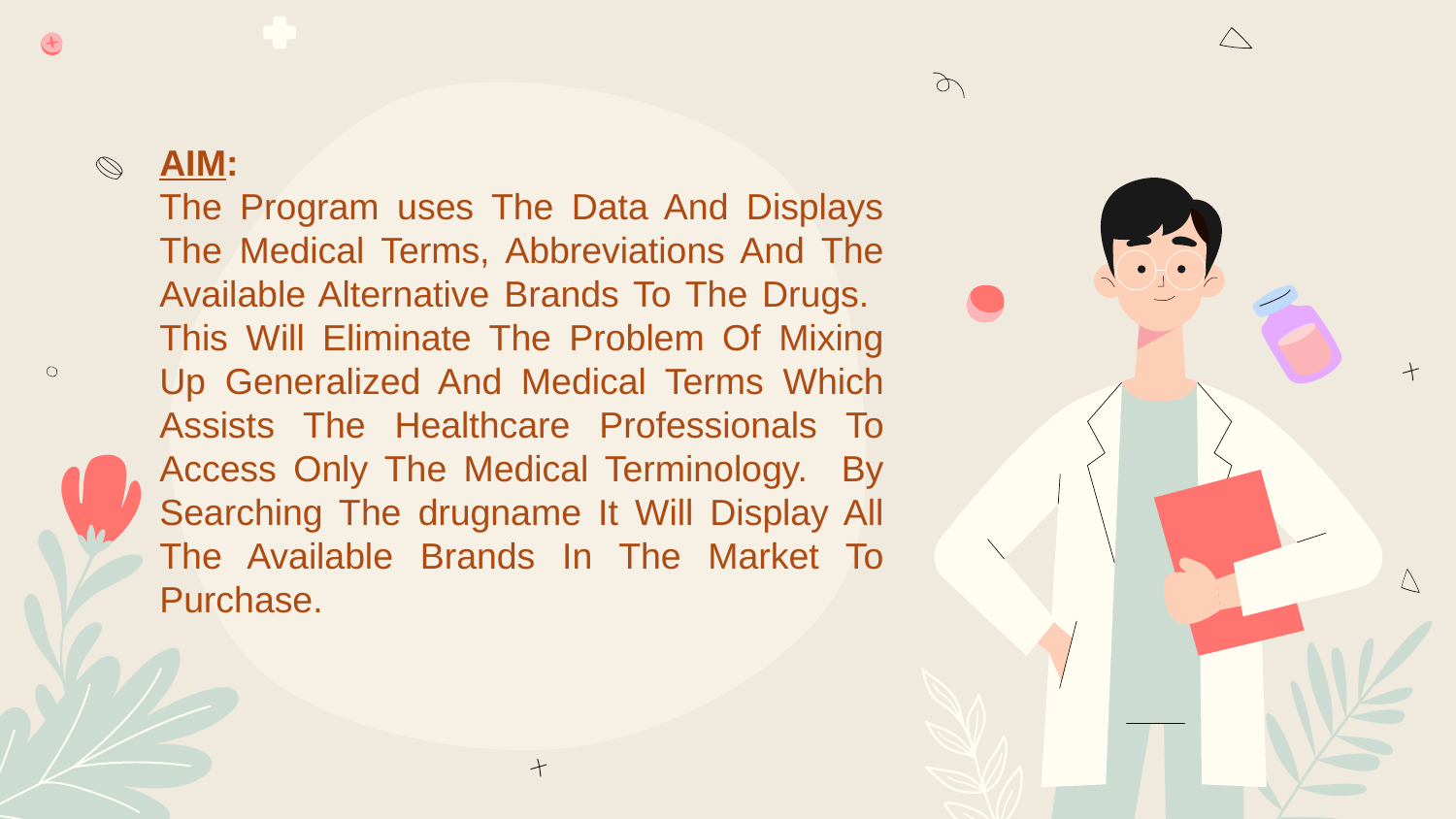

# AIM: The Program uses The Data And Displays The Medical Terms, Abbreviations And The Available Alternative Brands To The Drugs. This Will Eliminate The Problem Of Mixing Up Generalized And Medical Terms Which Assists The Healthcare Professionals To Access Only The Medical Terminology.  By Searching The drugname It Will Display All The Available Brands In The Market To Purchase.